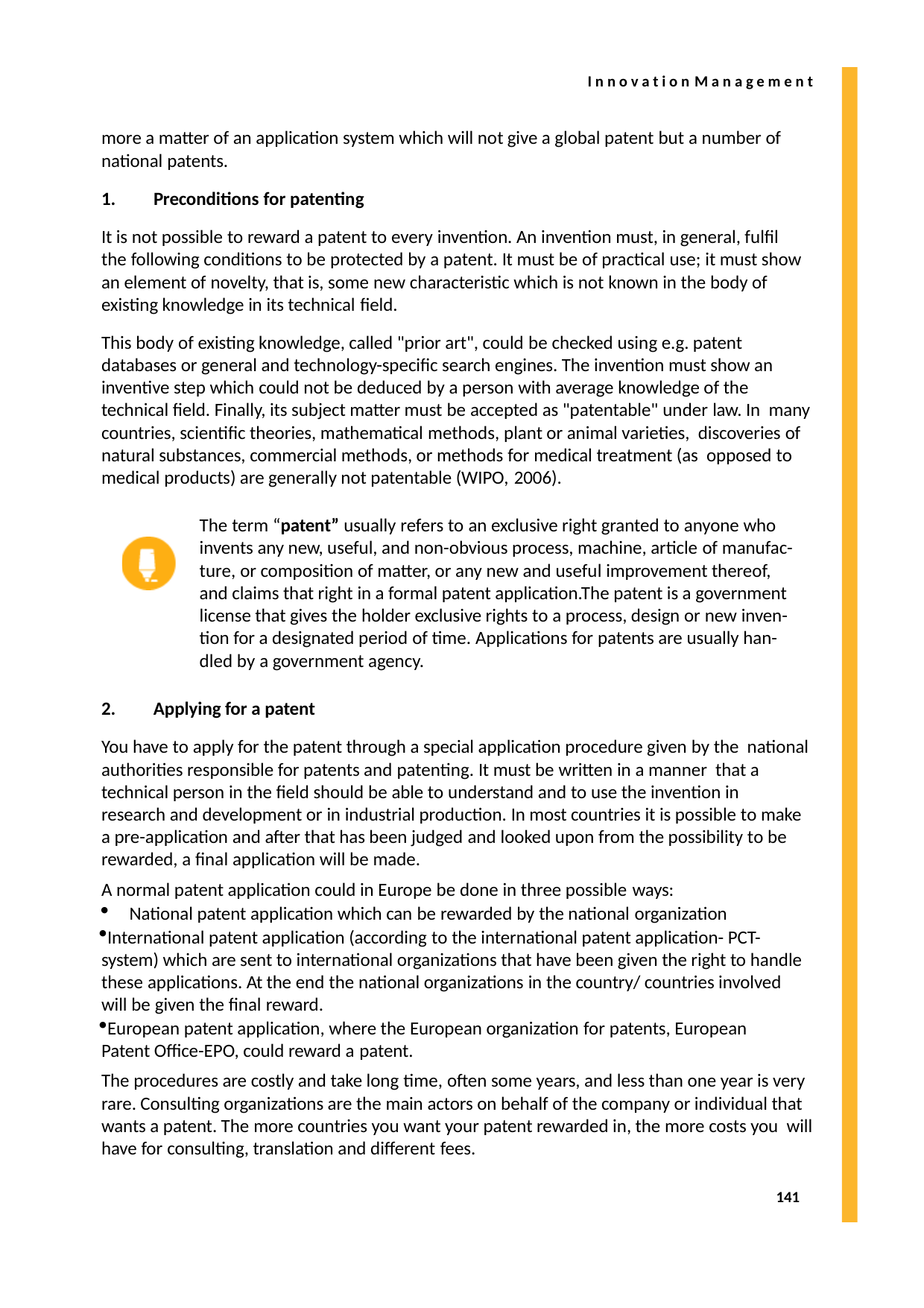

I n n o v a t i o n M a n a g e m e n t

more a matter of an application system which will not give a global patent but a number of  national patents.
Preconditions for patenting
It is not possible to reward a patent to every invention. An invention must, in general, fulfil  the following conditions to be protected by a patent. It must be of practical use; it must show  an element of novelty, that is, some new characteristic which is not known in the body of  existing knowledge in its technical field.
This body of existing knowledge, called "prior art", could be checked using e.g. patent  databases or general and technology-specific search engines. The invention must show an  inventive step which could not be deduced by a person with average knowledge of the  technical field. Finally, its subject matter must be accepted as "patentable" under law. In  many countries, scientific theories, mathematical methods, plant or animal varieties,  discoveries of natural substances, commercial methods, or methods for medical treatment (as  opposed to medical products) are generally not patentable (WIPO, 2006).

The term “patent” usually refers to an exclusive right granted to anyone who  invents any new, useful, and non-obvious process, machine, article of manufac-  ture, or composition of matter, or any new and useful improvement thereof,  and claims that right in a formal patent application.The patent is a government  license that gives the holder exclusive rights to a process, design or new inven-  tion for a designated period of time. Applications for patents are usually han-  dled by a government agency.

Applying for a patent
You have to apply for the patent through a special application procedure given by the  national authorities responsible for patents and patenting. It must be written in a manner  that a technical person in the field should be able to understand and to use the invention in  research and development or in industrial production. In most countries it is possible to make  a pre-application and after that has been judged and looked upon from the possibility to be  rewarded, a final application will be made.
A normal patent application could in Europe be done in three possible ways:
National patent application which can be rewarded by the national organization
International patent application (according to the international patent application- PCT-  system) which are sent to international organizations that have been given the right to handle  these applications. At the end the national organizations in the country/ countries involved  will be given the final reward.
European patent application, where the European organization for patents, European  Patent Office-EPO, could reward a patent.
The procedures are costly and take long time, often some years, and less than one year is very  rare. Consulting organizations are the main actors on behalf of the company or individual that  wants a patent. The more countries you want your patent rewarded in, the more costs you  will have for consulting, translation and different fees.

141